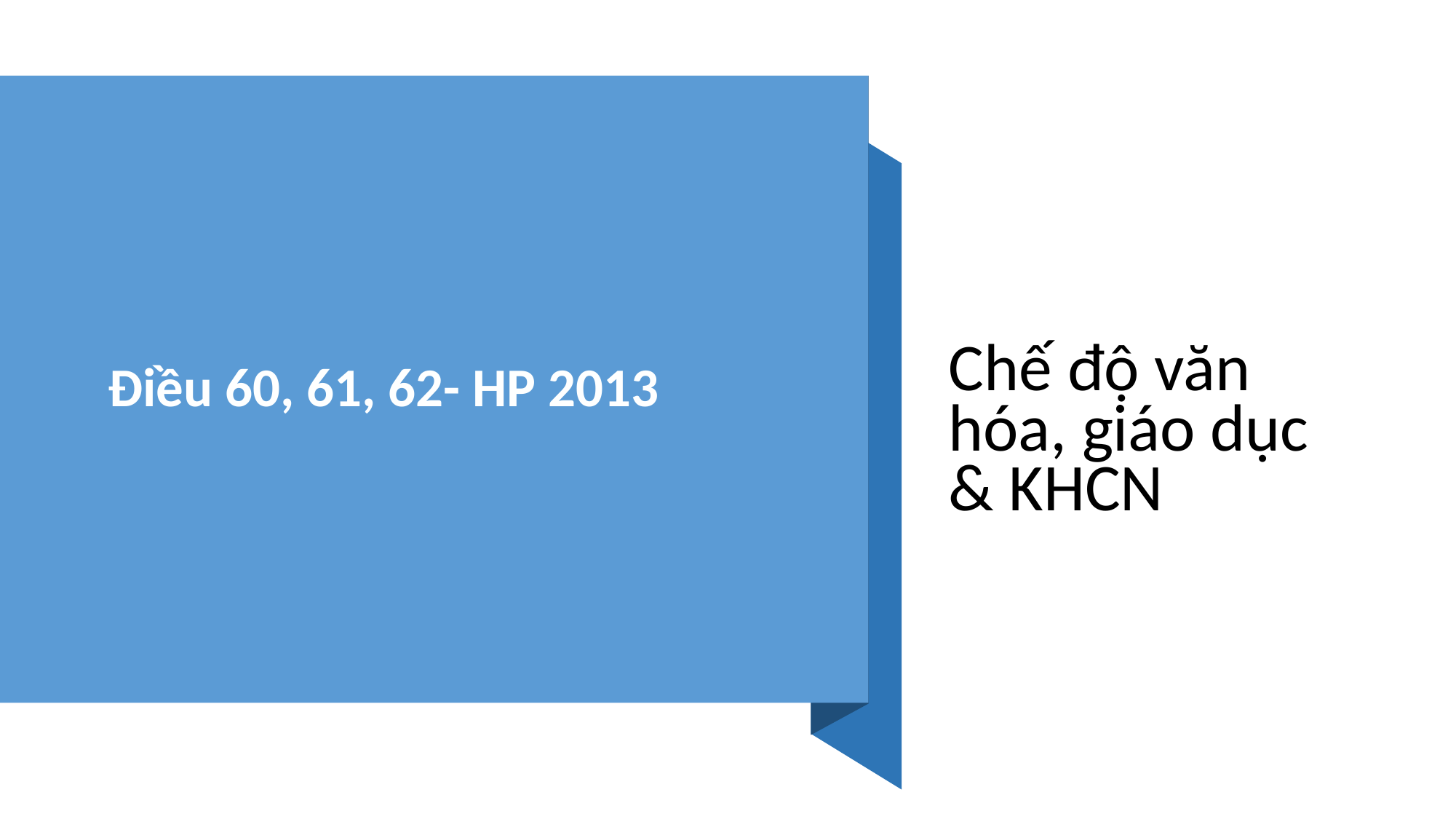

Điều 60, 61, 62- HP 2013
Chế độ văn hóa, giáo dục & KHCN